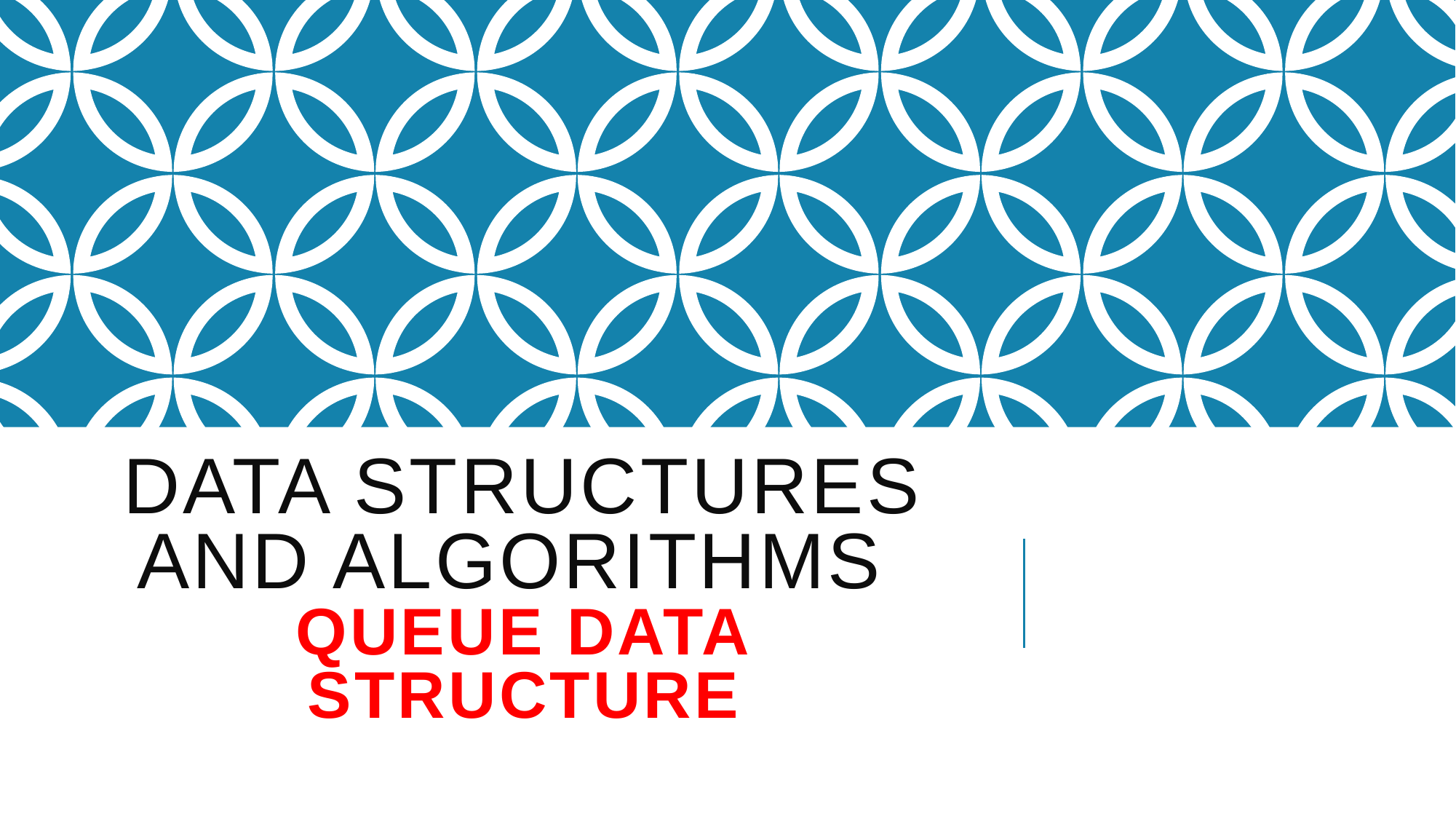

# Data Structures and algorithms QUEUE DATA STRUCTURE